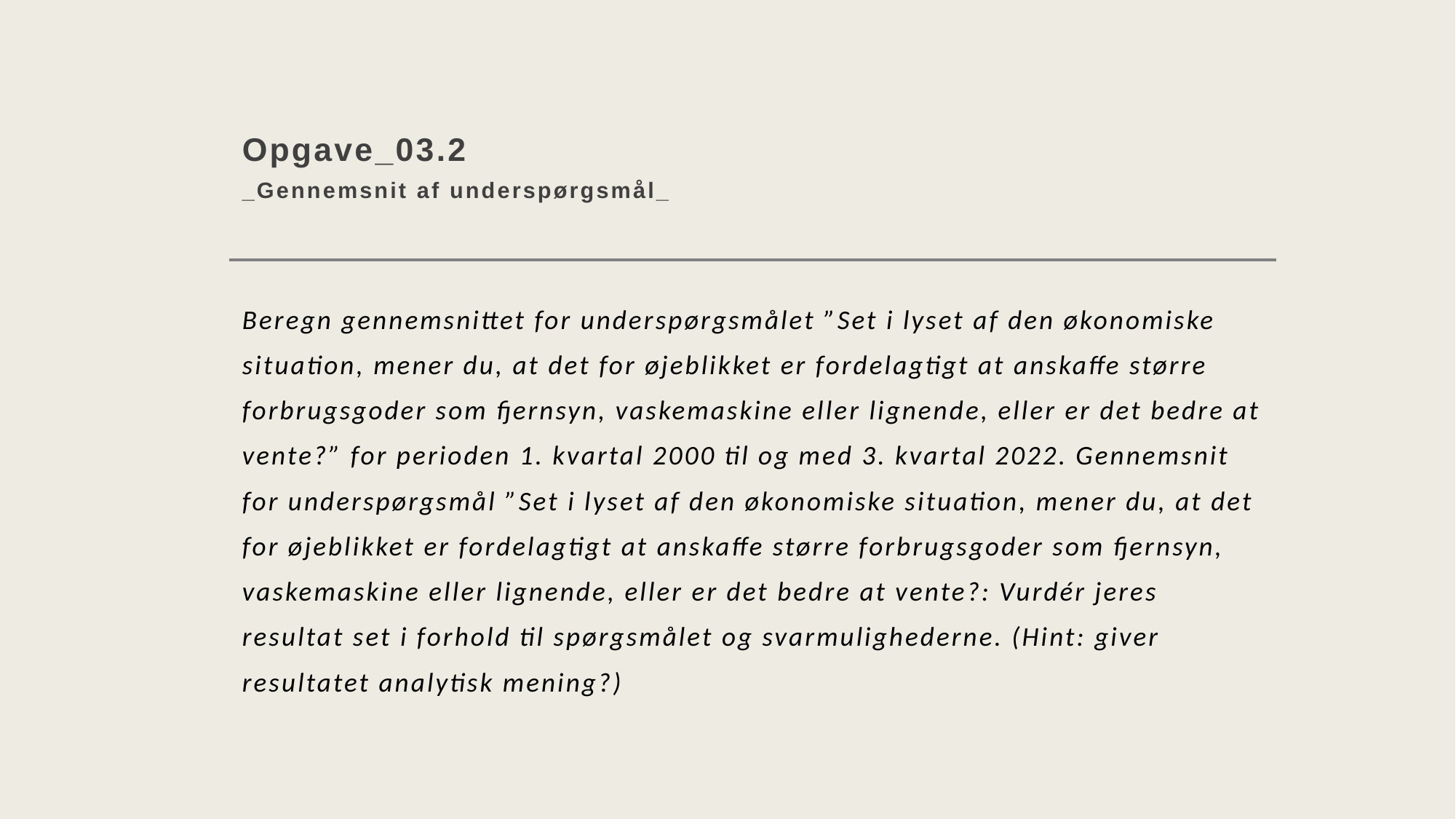

# Opgave_03.2  _Gennemsnit af underspørgsmål_
Beregn gennemsnittet for underspørgsmålet ”Set i lyset af den økonomiske situation, mener du, at det for øjeblikket er fordelagtigt at anskaffe større forbrugsgoder som fjernsyn, vaskemaskine eller lignende, eller er det bedre at vente?” for perioden 1. kvartal 2000 til og med 3. kvartal 2022. Gennemsnit for underspørgsmål ”Set i lyset af den økonomiske situation, mener du, at det for øjeblikket er fordelagtigt at anskaffe større forbrugsgoder som fjernsyn, vaskemaskine eller lignende, eller er det bedre at vente?: Vurdér jeres resultat set i forhold til spørgsmålet og svarmulighederne. (Hint: giver resultatet analytisk mening?)